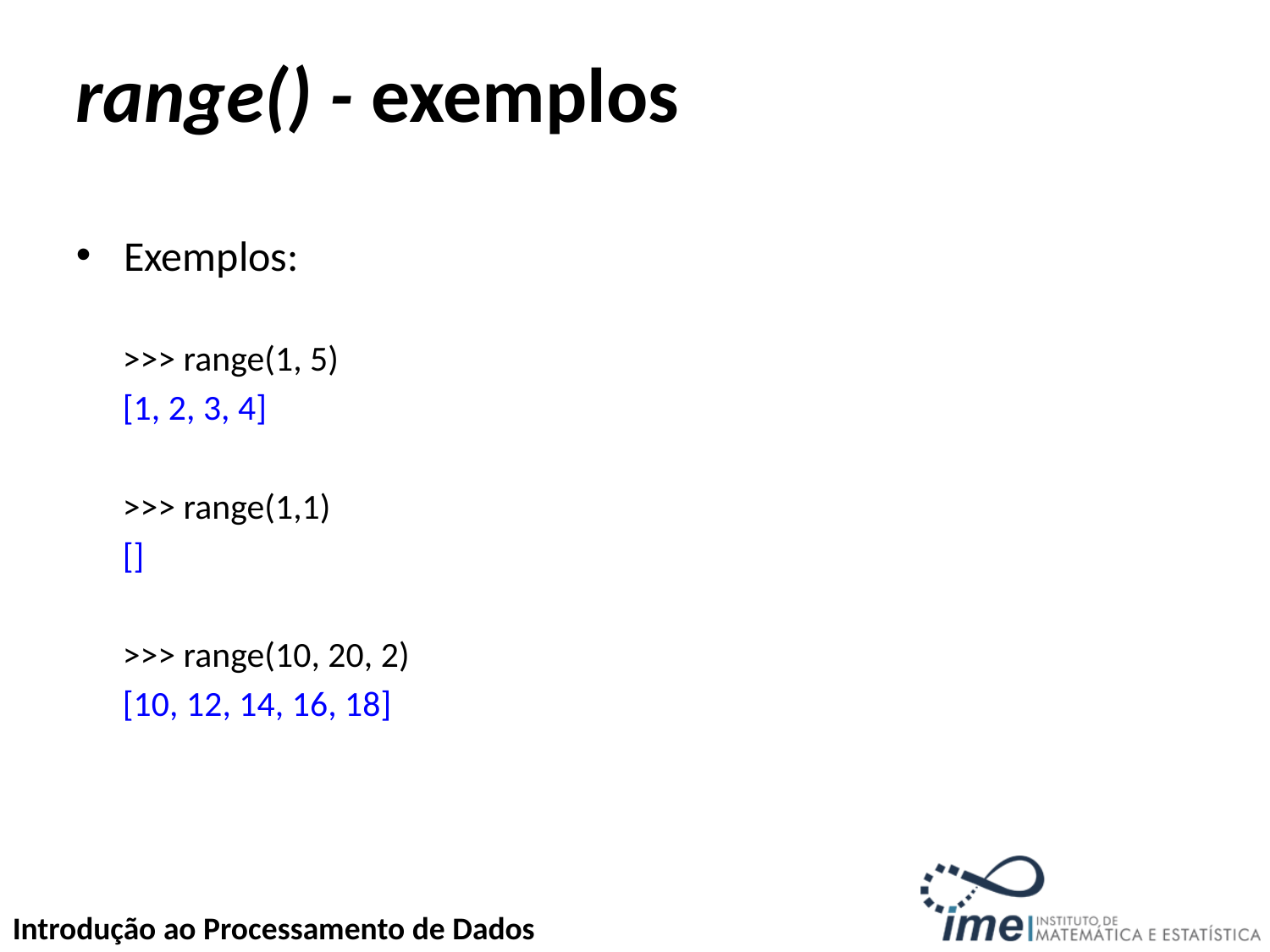

# range() - exemplos
Exemplos:

>>> range(1, 5)
[1, 2, 3, 4]

>>> range(1,1)
[]

>>> range(10, 20, 2)
[10, 12, 14, 16, 18]